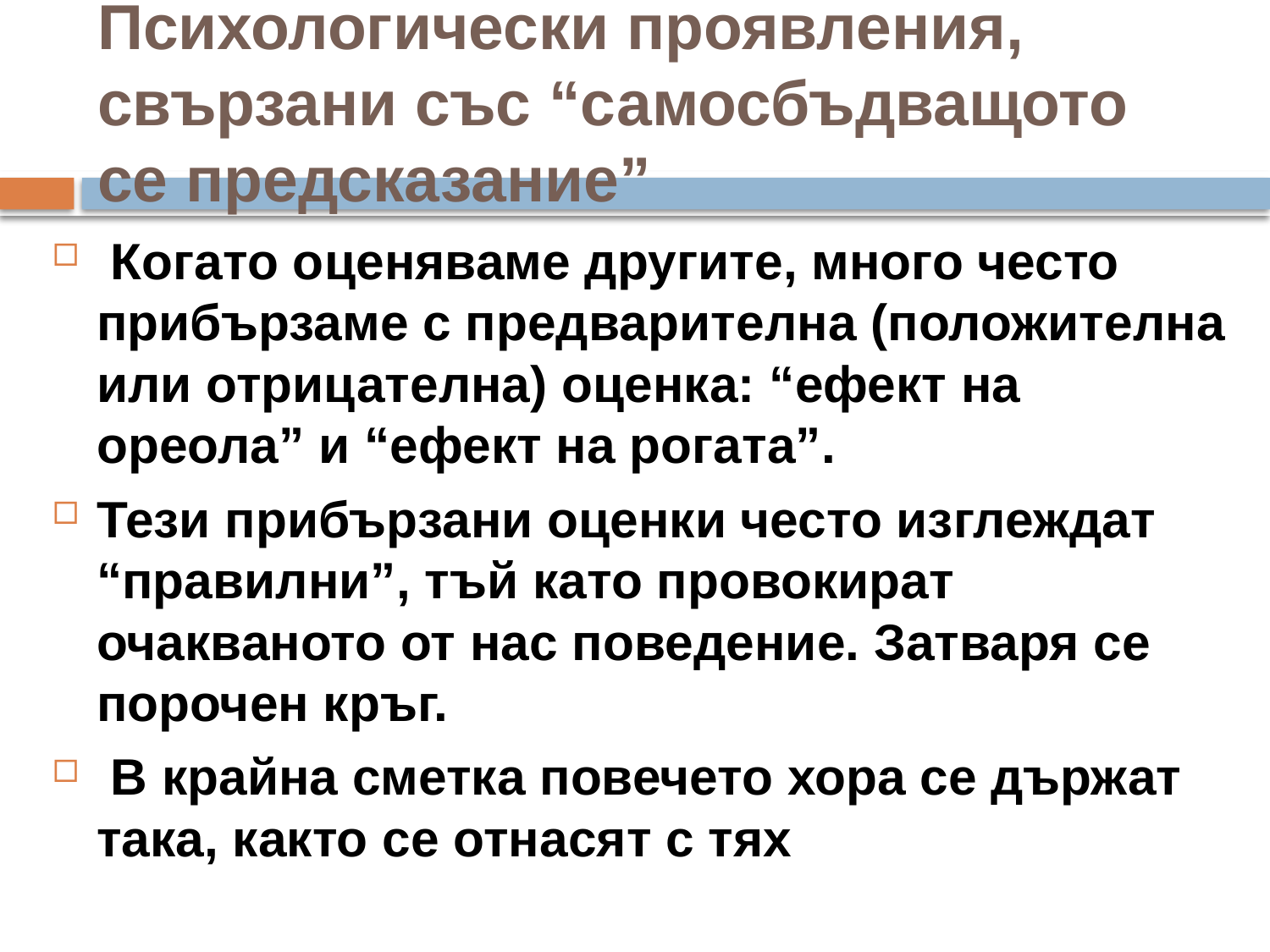

# Психологически проявления, свързани със “самосбъдващото се предсказание”
 Когато оценяваме другите, много често прибързаме с предварителна (положителна или отрицателна) оценка: “ефект на ореола” и “ефект на рогата”.
Тези прибързани оценки често изглеждат “правилни”, тъй като провокират очакваното от нас поведение. Затваря се порочен кръг.
 В крайна сметка повечето хора се държат така, както се отнасят с тях